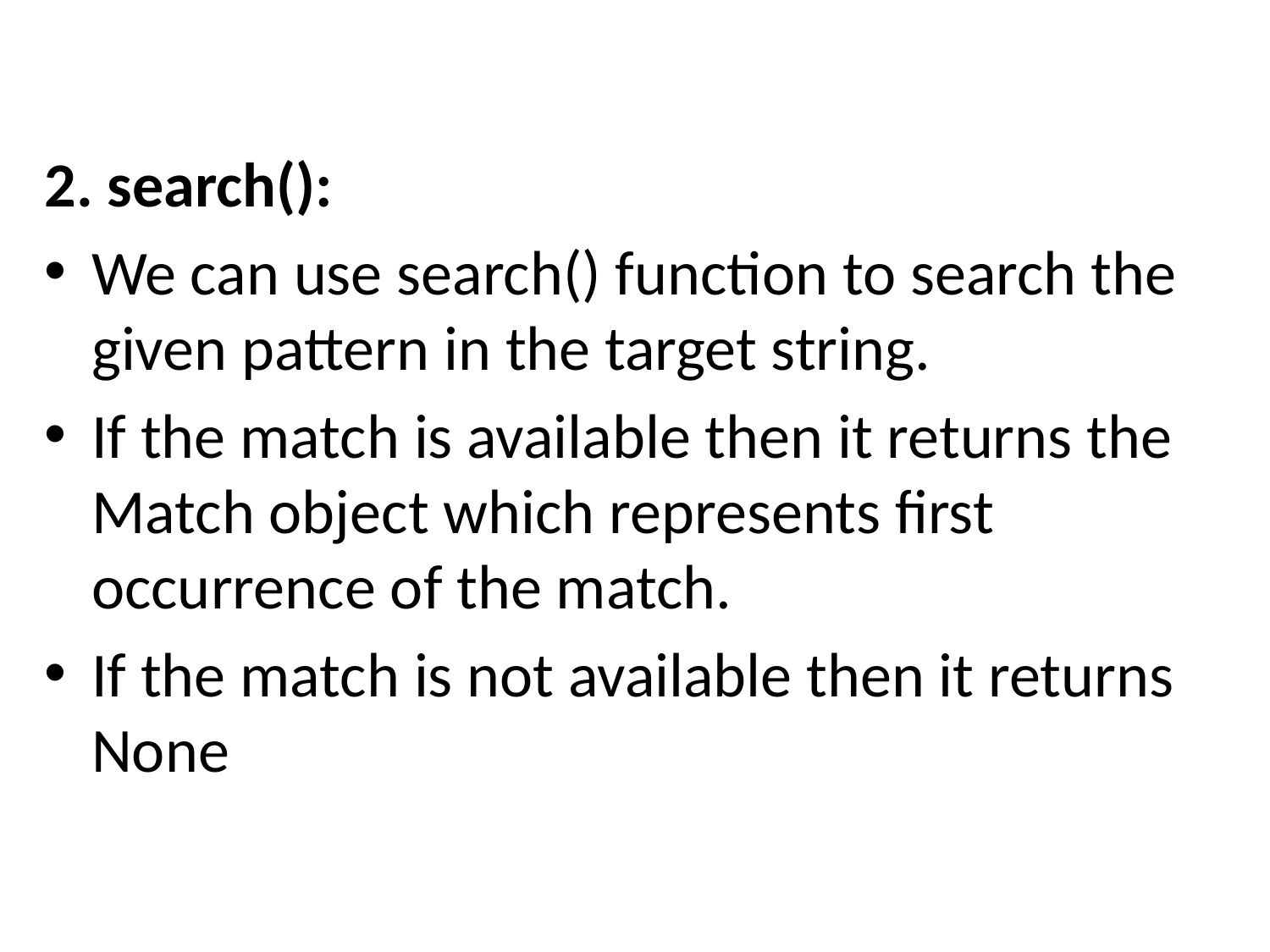

2. search():
We can use search() function to search the given pattern in the target string.
If the match is available then it returns the Match object which represents first occurrence of the match.
If the match is not available then it returns None